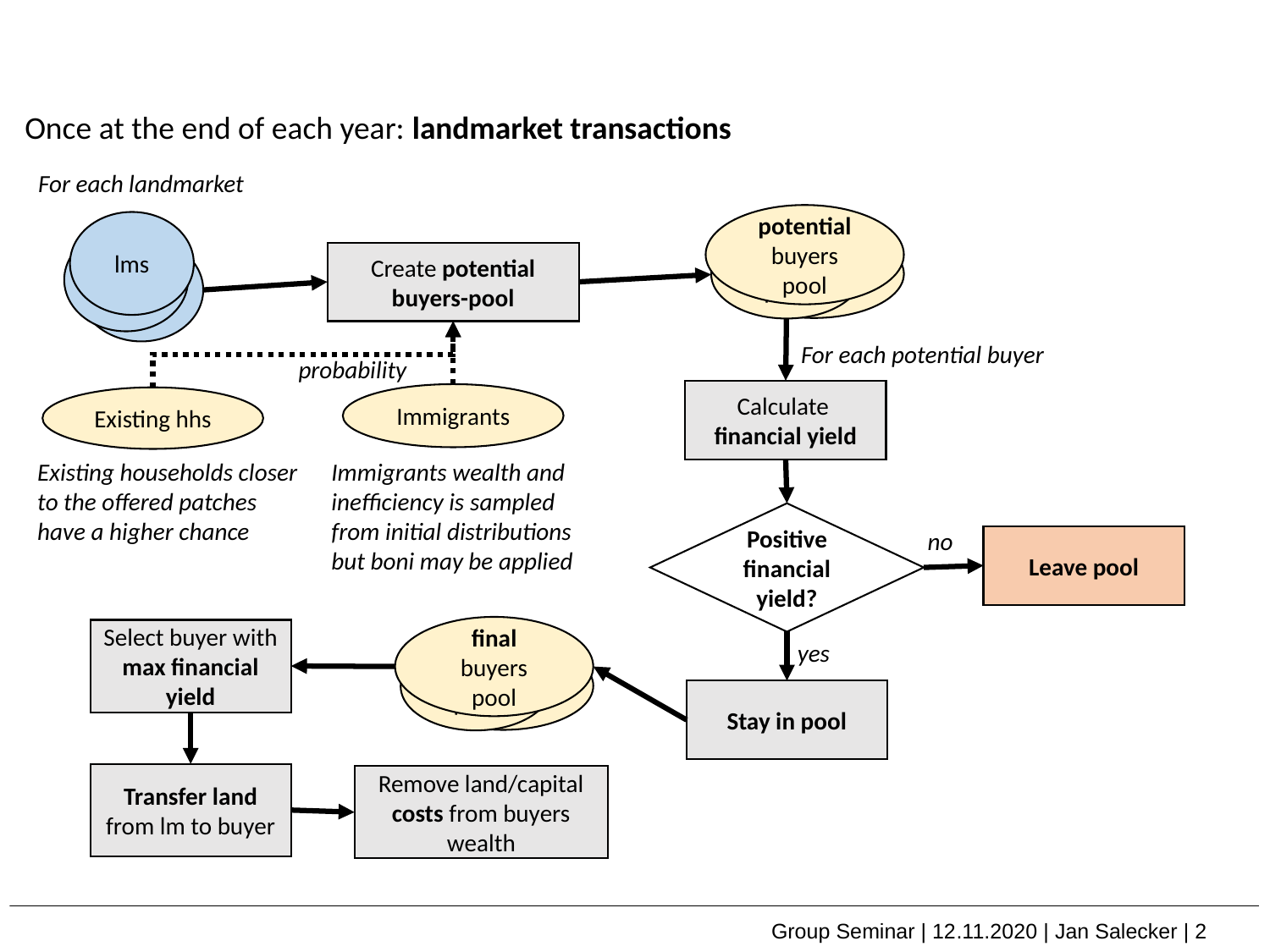

Once at the end of each year: landmarket transactions
For each landmarket
potential buyers
pool
buyers
pool
buyers
pool
lms
lms
lms
Create potential buyers-pool
For each potential buyer
probability
Calculate
financial yield
Immigrants
Existing hhs
Existing households closer to the offered patches have a higher chance
Immigrants wealth and inefficiency is sampled from initial distributions but boni may be applied
Positive financial yield?
no
Leave pool

final buyers
pool
buyers
pool
buyers
pool
Select buyer with max financial yield
yes
Stay in pool
Transfer land from lm to buyer
Remove land/capital costs from buyers wealth